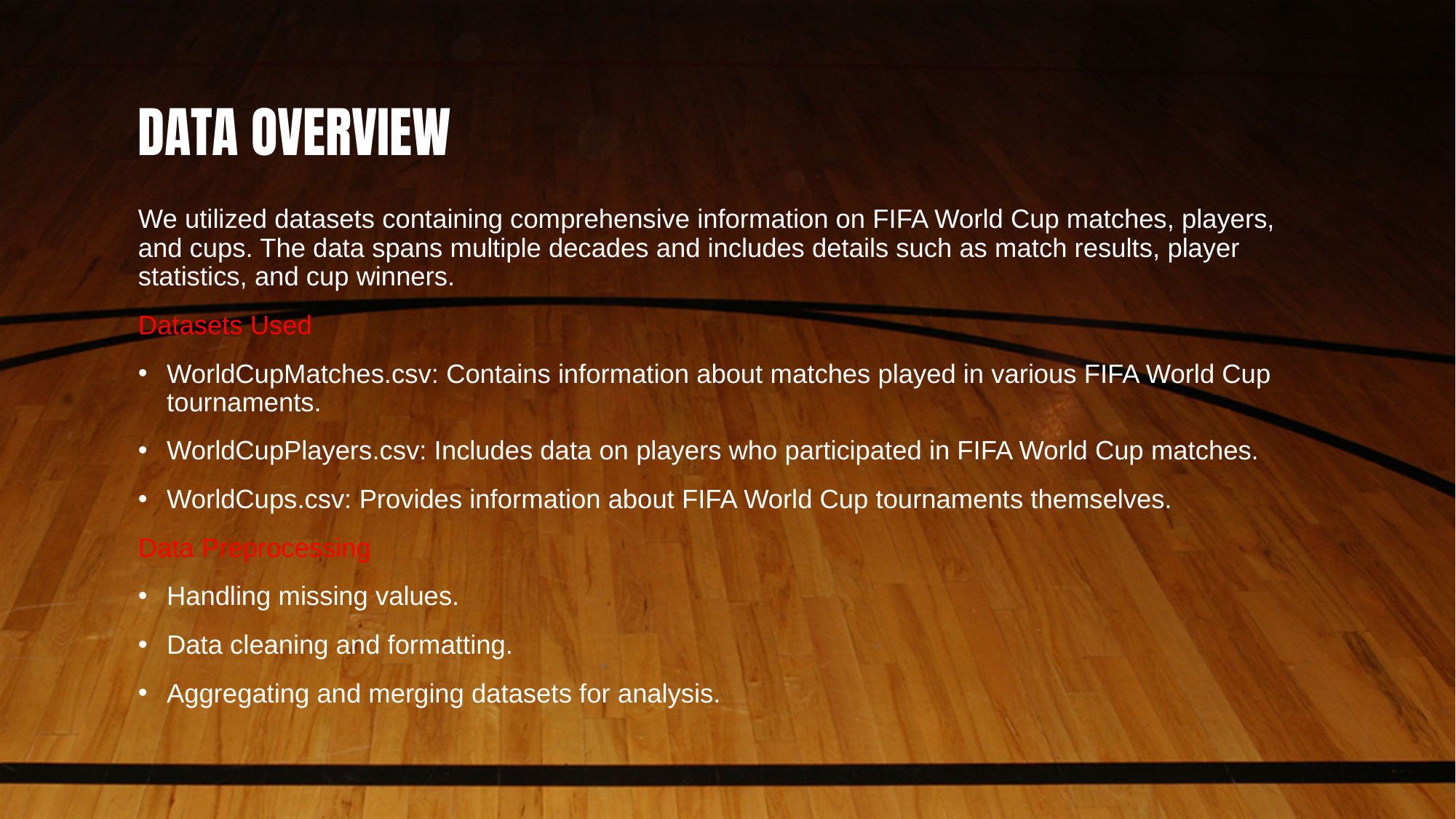

# DATA OVERVIEW
We utilized datasets containing comprehensive information on FIFA World Cup matches, players, and cups. The data spans multiple decades and includes details such as match results, player statistics, and cup winners.
Datasets Used
WorldCupMatches.csv: Contains information about matches played in various FIFA World Cup tournaments.
WorldCupPlayers.csv: Includes data on players who participated in FIFA World Cup matches.
WorldCups.csv: Provides information about FIFA World Cup tournaments themselves.
Data Preprocessing
Handling missing values.
Data cleaning and formatting.
Aggregating and merging datasets for analysis.